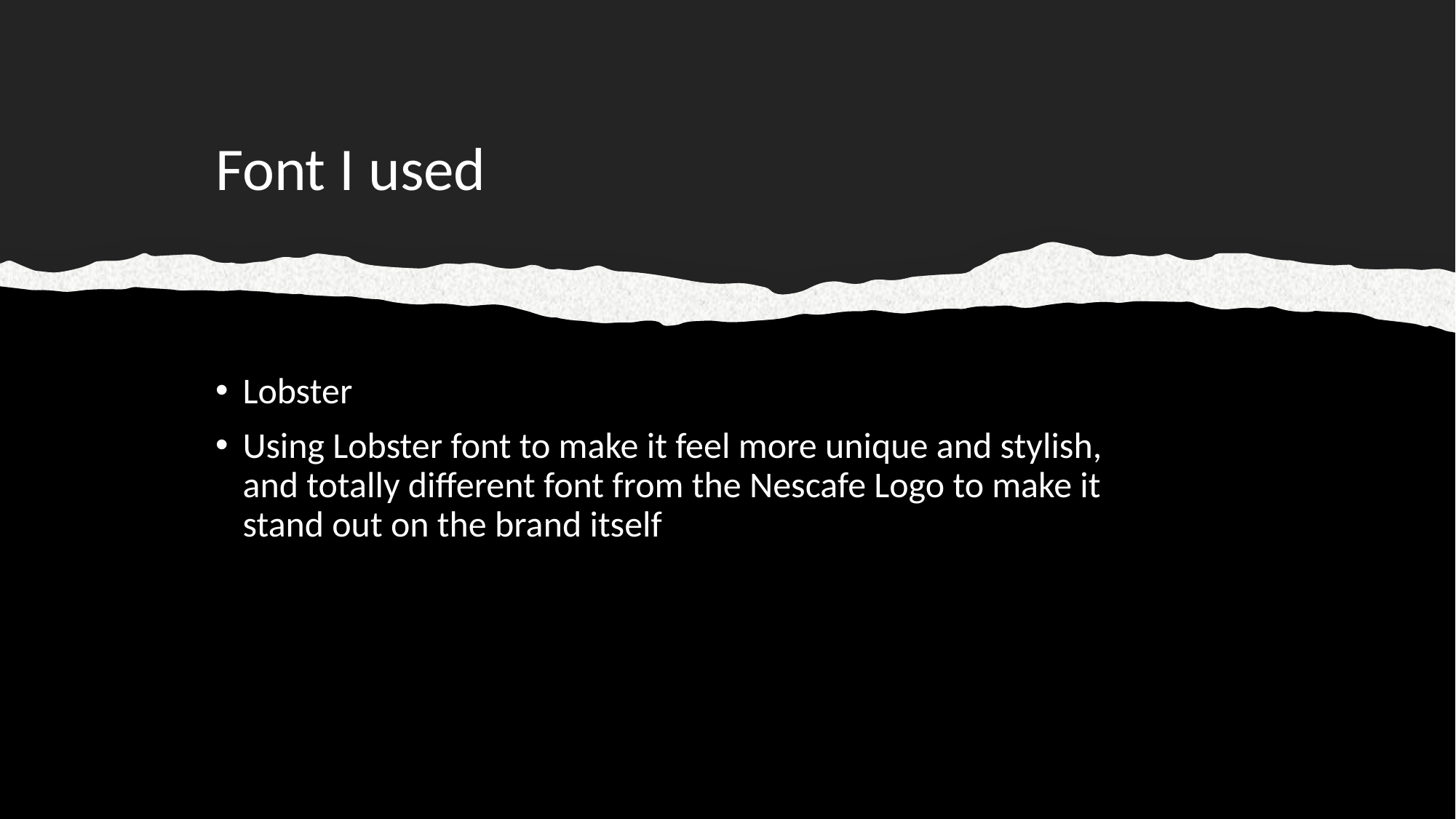

# Font I used

Lobster
Using Lobster font to make it feel more unique and stylish, and totally different font from the Nescafe Logo to make it stand out on the brand itself